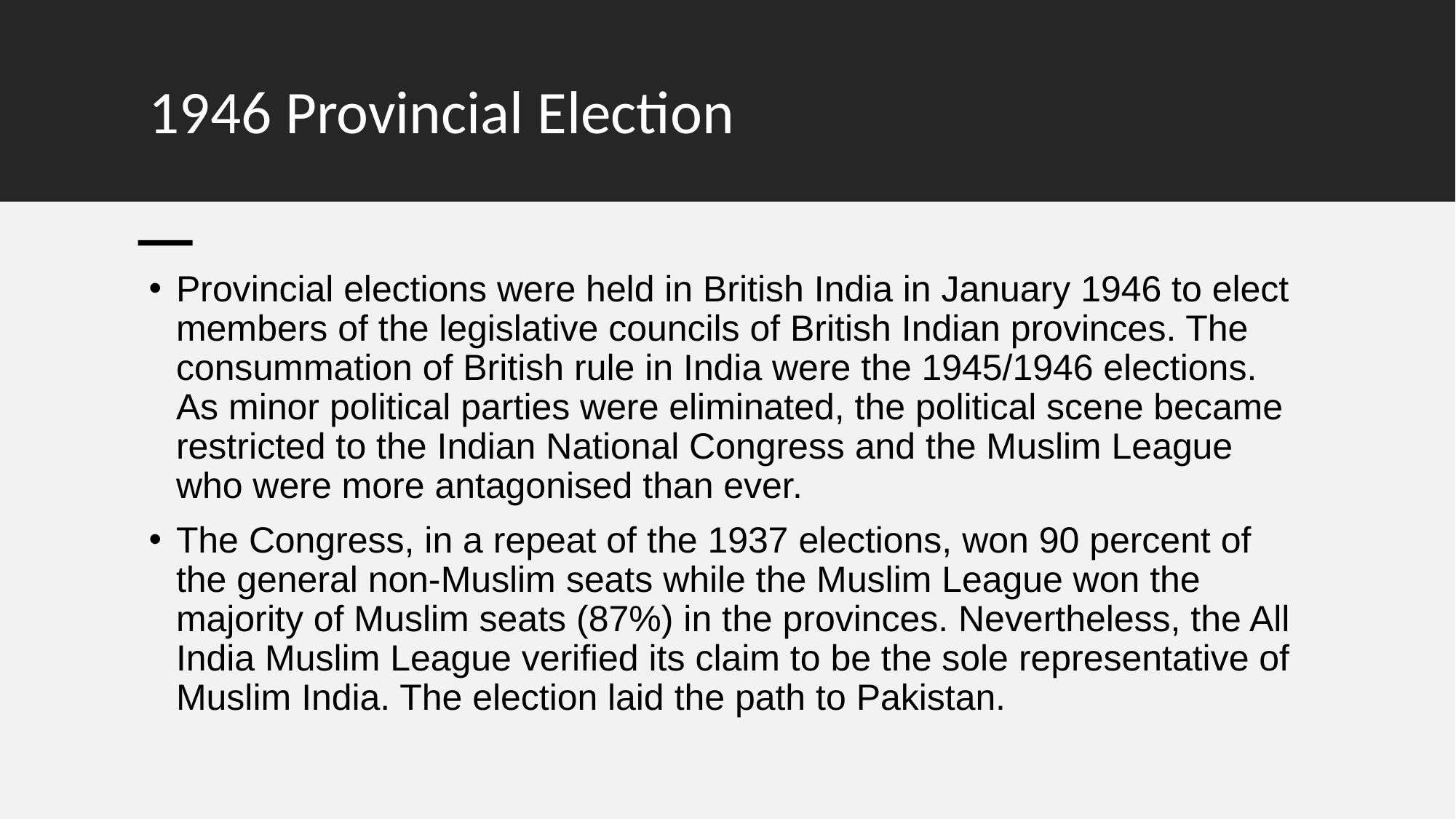

# 1946 Provincial Election

Provincial elections were held in British India in January 1946 to elect members of the legislative councils of British Indian provinces. The consummation of British rule in India were the 1945/1946 elections. As minor political parties were eliminated, the political scene became restricted to the Indian National Congress and the Muslim League who were more antagonised than ever.
The Congress, in a repeat of the 1937 elections, won 90 percent of the general non-Muslim seats while the Muslim League won the majority of Muslim seats (87%) in the provinces. Nevertheless, the All India Muslim League verified its claim to be the sole representative of Muslim India. The election laid the path to Pakistan.